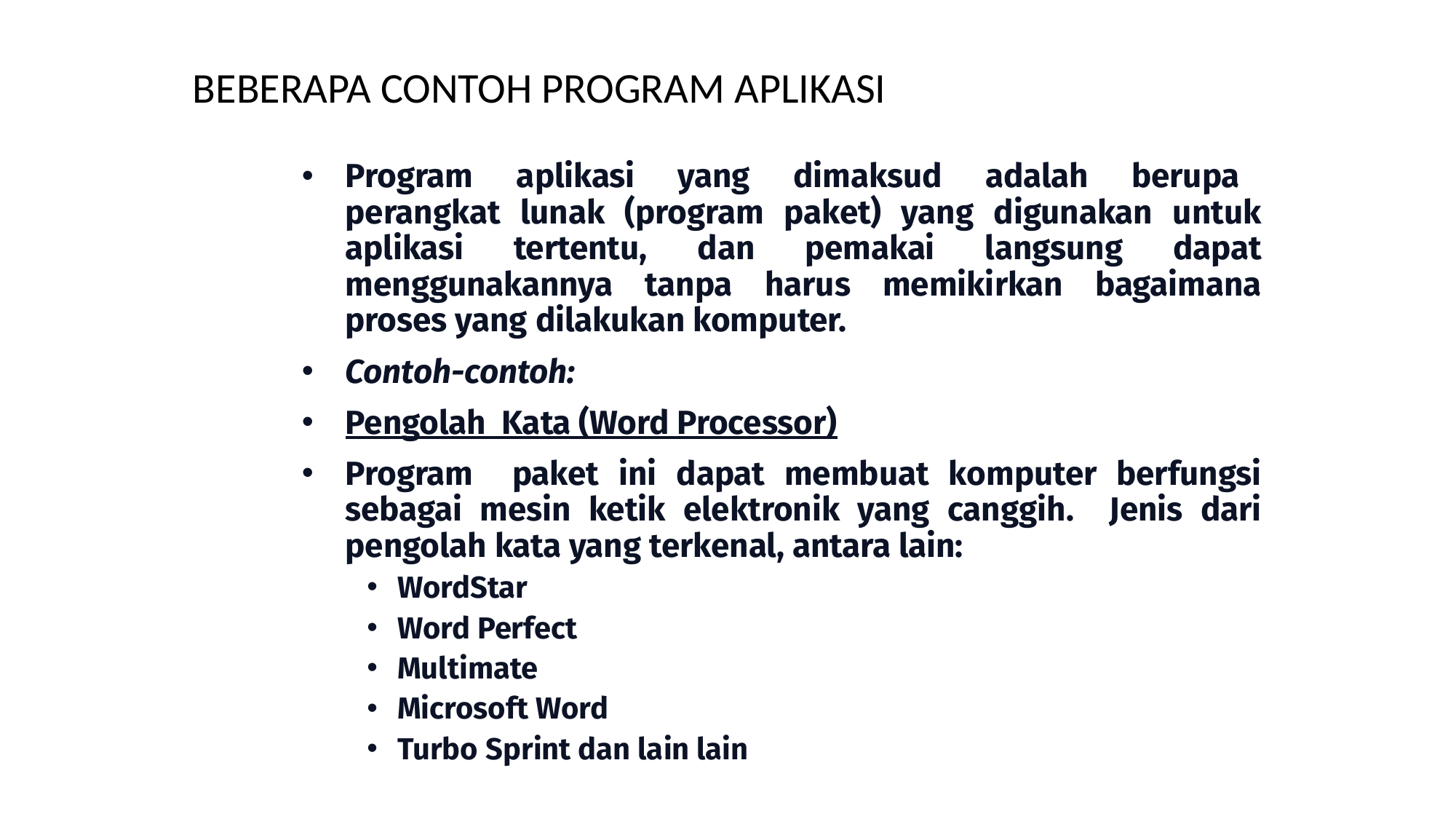

BEBERAPA CONTOH PROGRAM APLIKASI
Program  aplikasi  yang  dimaksud  adalah  berupa  perangkat lunak (program paket) yang digunakan untuk aplikasi tertentu, dan pemakai langsung dapat menggunakannya tanpa harus memikirkan bagaimana proses yang dilakukan komputer.
Contoh-contoh:
Pengolah  Kata (Word Processor)
Program  paket ini dapat membuat komputer berfungsi sebagai mesin ketik elektronik yang canggih.  Jenis dari pengolah kata yang terkenal, antara lain:
WordStar
Word Perfect
Multimate
Microsoft Word
Turbo Sprint dan lain lain